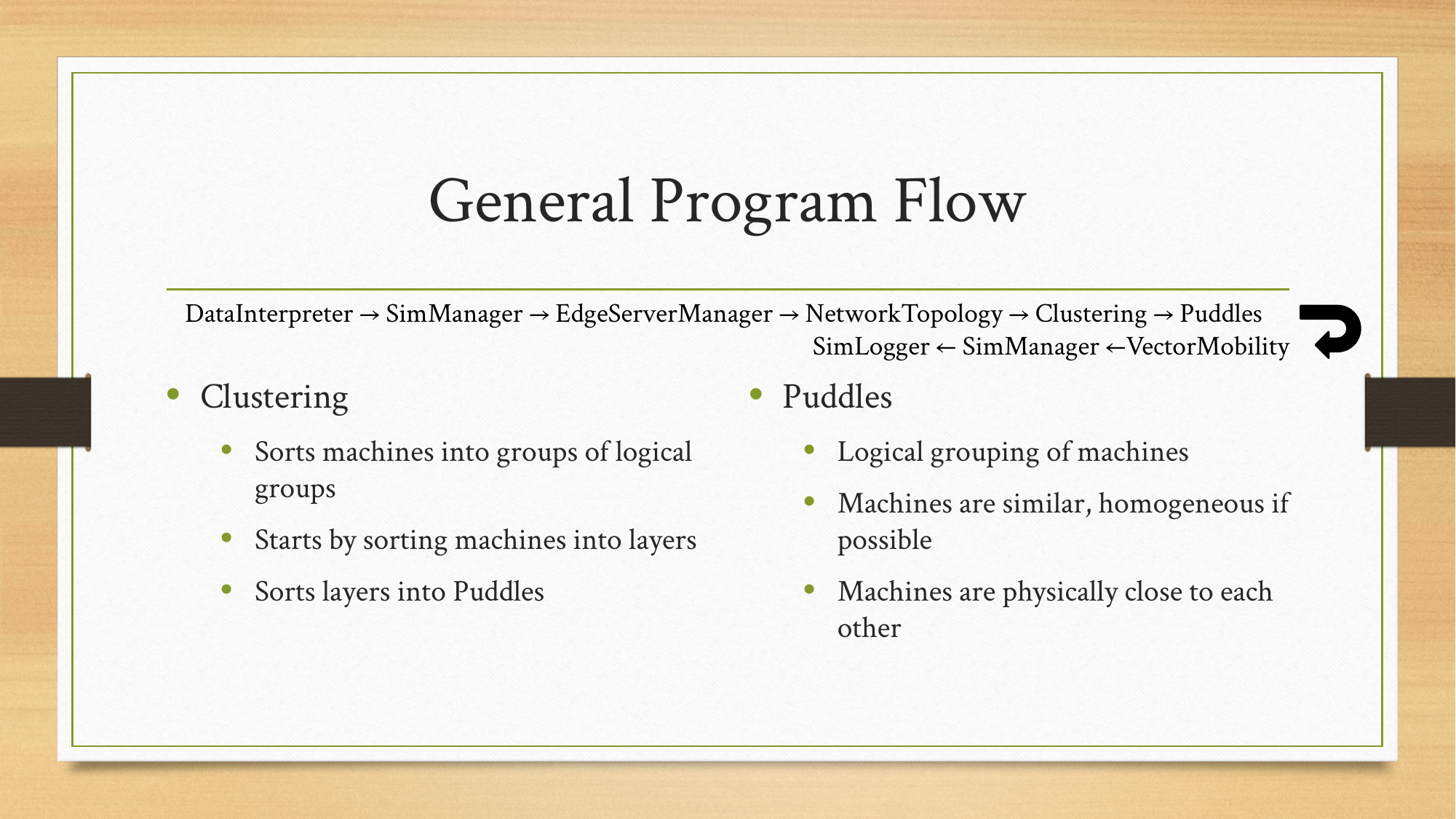

# General Program Flow
DataInterpreter → SimManager → EdgeServerManager → NetworkTopology → Clustering → Puddles
SimLogger ← SimManager ←VectorMobility

Clustering
Sorts machines into groups of logical groups
Starts by sorting machines into layers
Sorts layers into Puddles

Puddles
Logical grouping of machines
Machines are similar, homogeneous if possible
Machines are physically close to each other